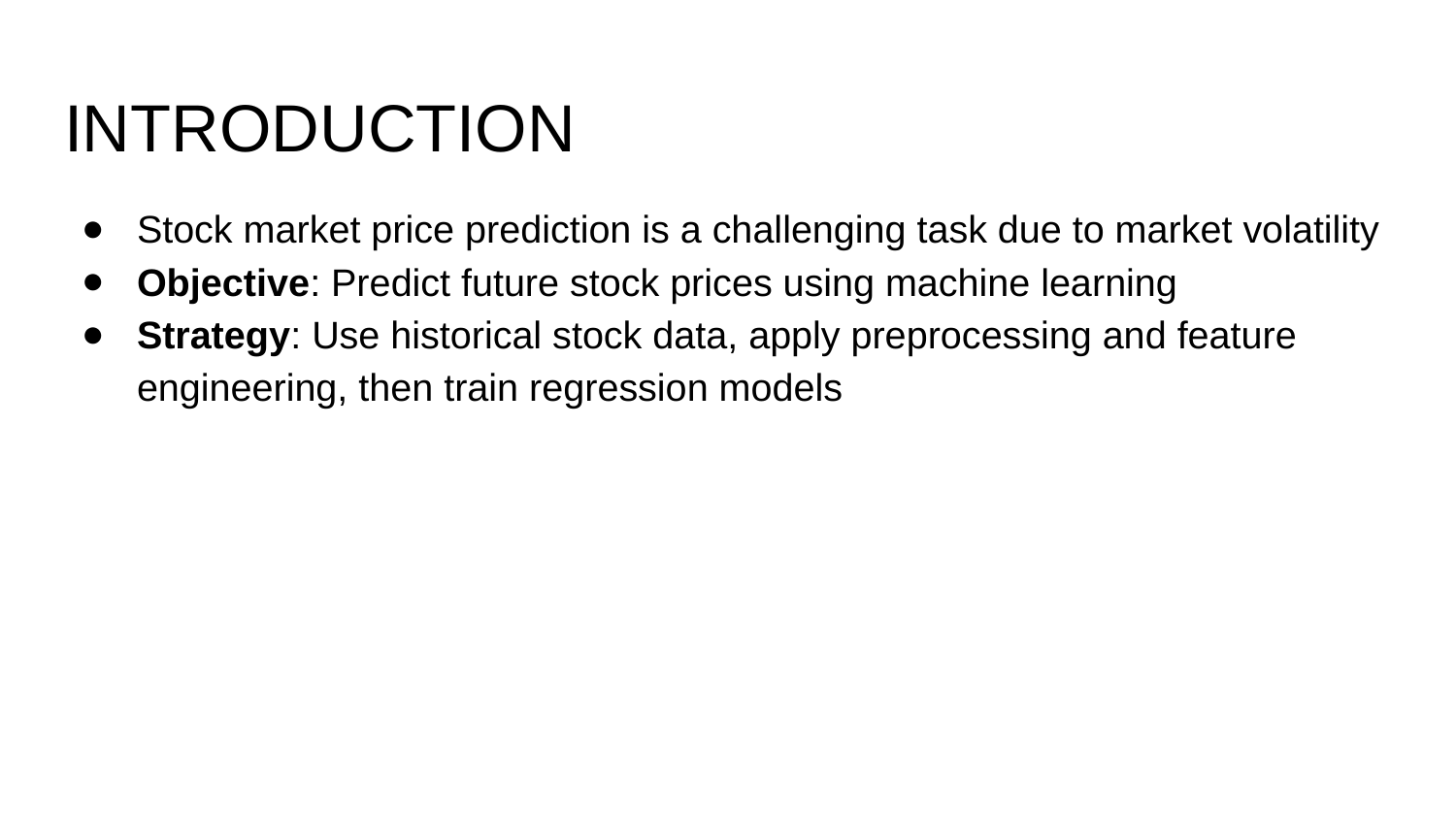

# INTRODUCTION
Stock market price prediction is a challenging task due to market volatility
Objective: Predict future stock prices using machine learning
Strategy: Use historical stock data, apply preprocessing and feature engineering, then train regression models